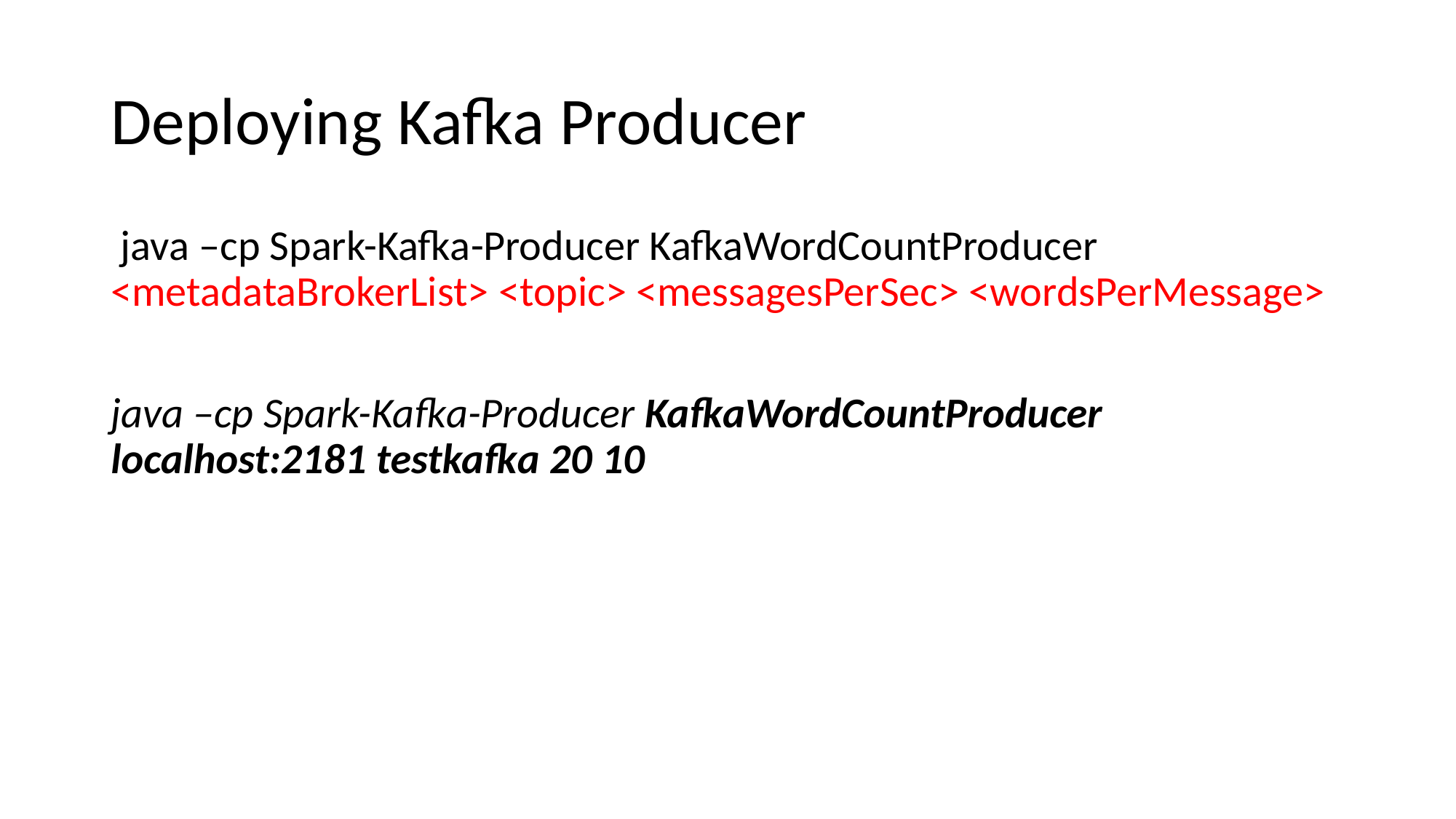

# Deploying Kafka Producer
 java –cp Spark-Kafka-Producer KafkaWordCountProducer <metadataBrokerList> <topic> <messagesPerSec> <wordsPerMessage>

java –cp Spark-Kafka-Producer KafkaWordCountProducer localhost:2181 testkafka 20 10